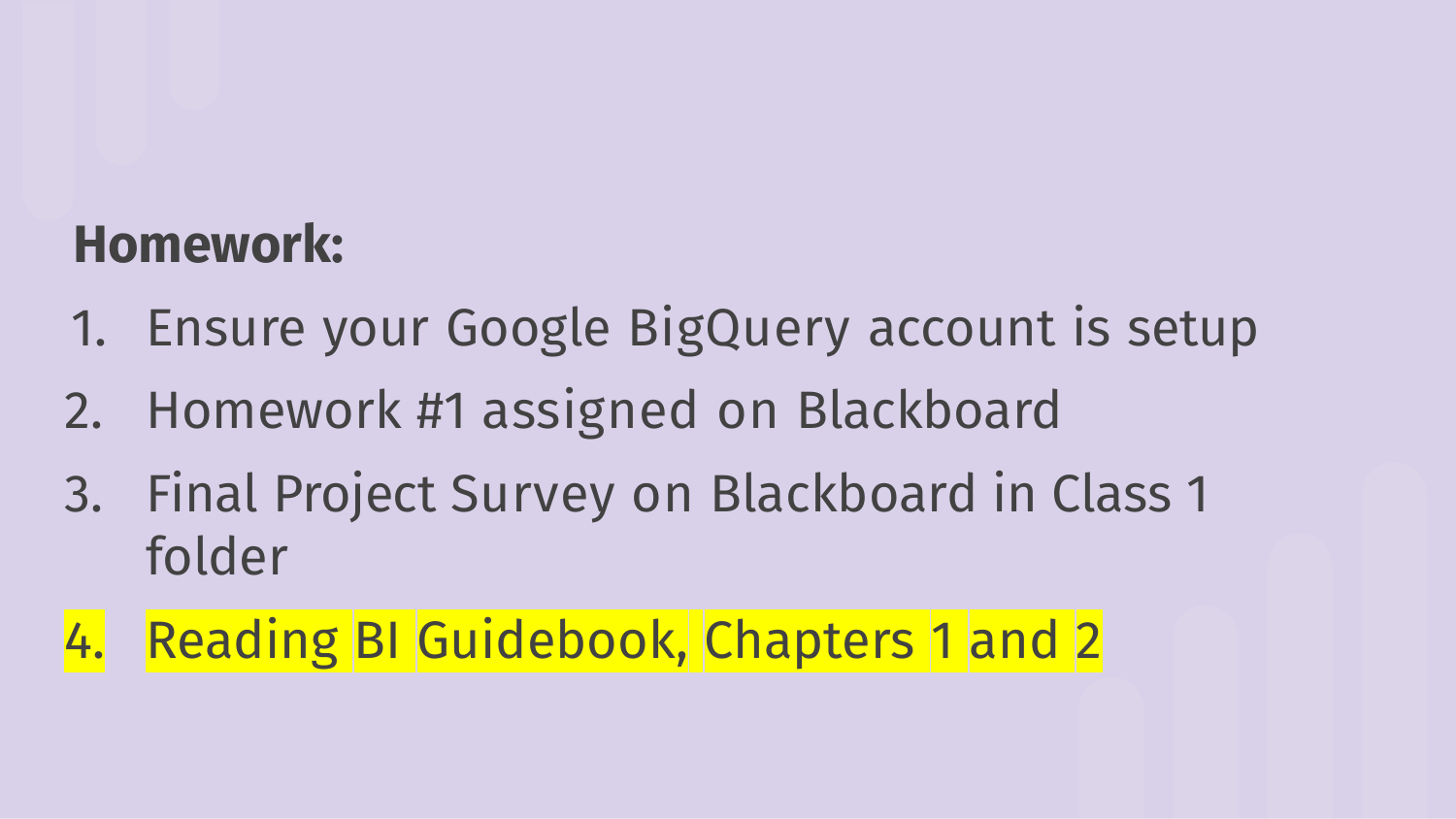

Homework:
Ensure your Google BigQuery account is setup
Homework #1 assigned on Blackboard
Final Project Survey on Blackboard in Class 1 folder
Reading BI Guidebook, Chapters 1 and 2